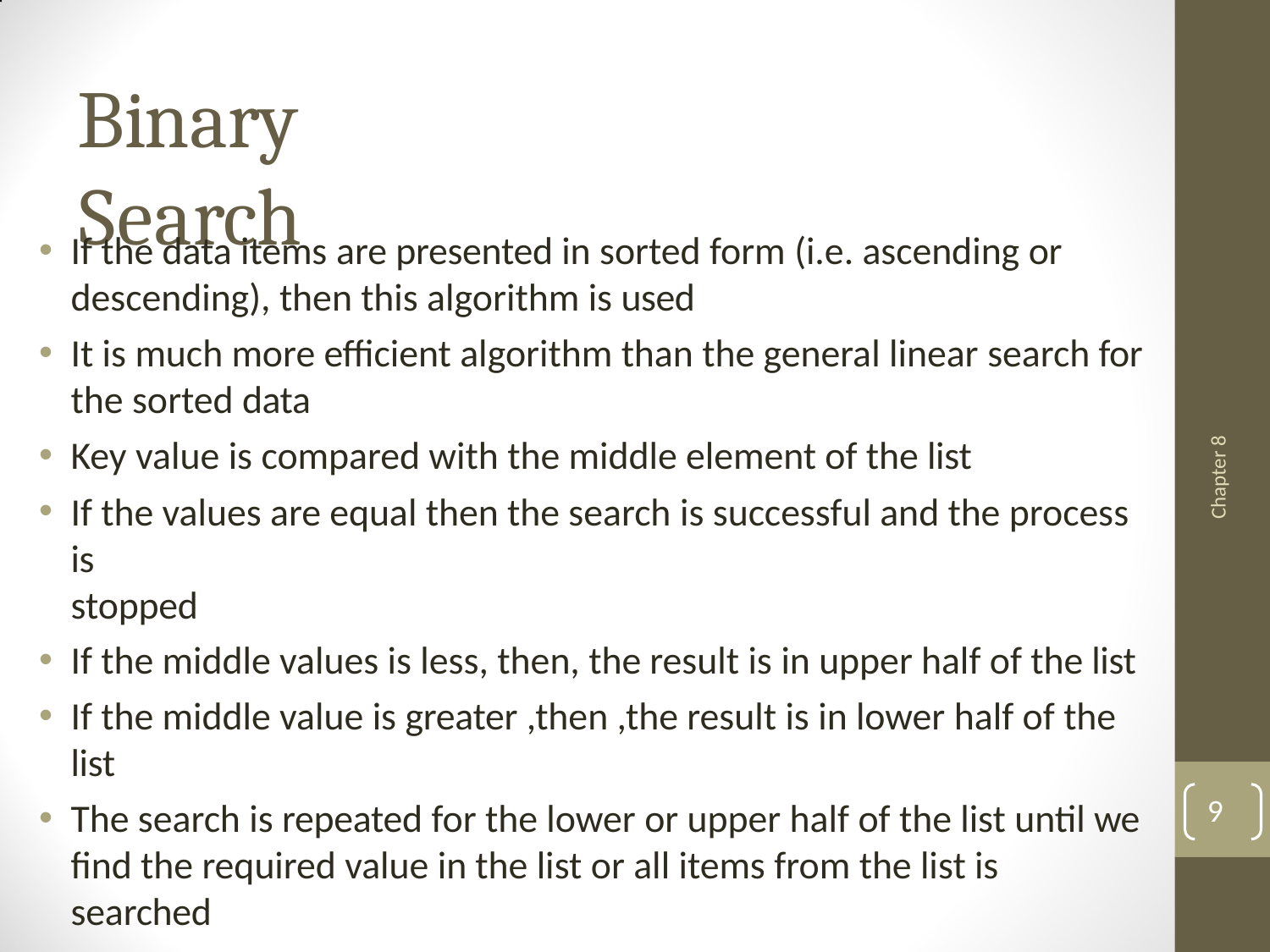

# Binary Search
If the data items are presented in sorted form (i.e. ascending or
descending), then this algorithm is used
It is much more efficient algorithm than the general linear search for the sorted data
Key value is compared with the middle element of the list
If the values are equal then the search is successful and the process is
stopped
If the middle values is less, then, the result is in upper half of the list
If the middle value is greater ,then ,the result is in lower half of the list
The search is repeated for the lower or upper half of the list until we
find the required value in the list or all items from the list is searched
Chapter 8

9